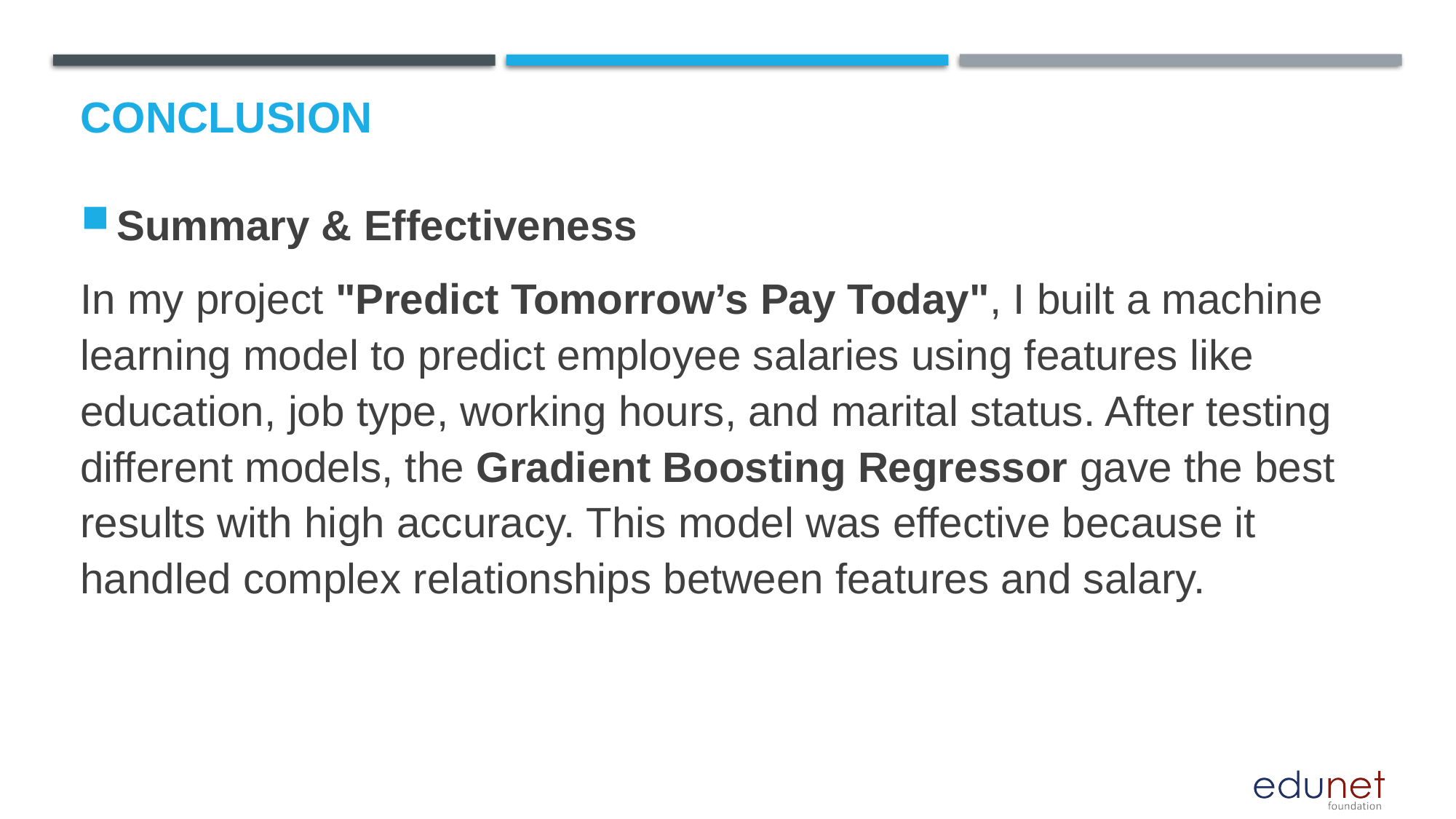

# Conclusion
Summary & Effectiveness
In my project "Predict Tomorrow’s Pay Today", I built a machine learning model to predict employee salaries using features like education, job type, working hours, and marital status. After testing different models, the Gradient Boosting Regressor gave the best results with high accuracy. This model was effective because it handled complex relationships between features and salary.